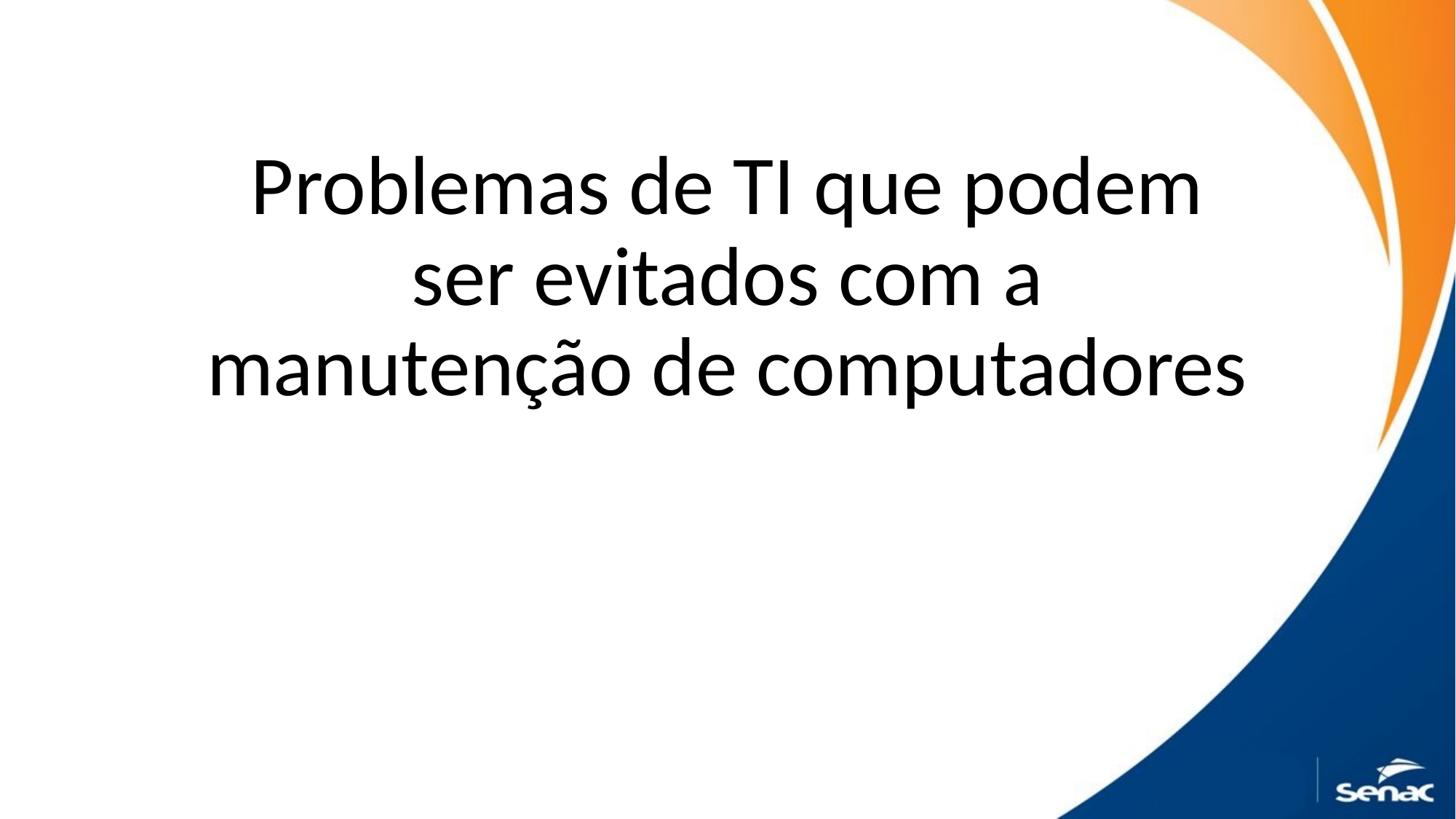

# Problemas de TI que podem ser evitados com a manutenção de computadores